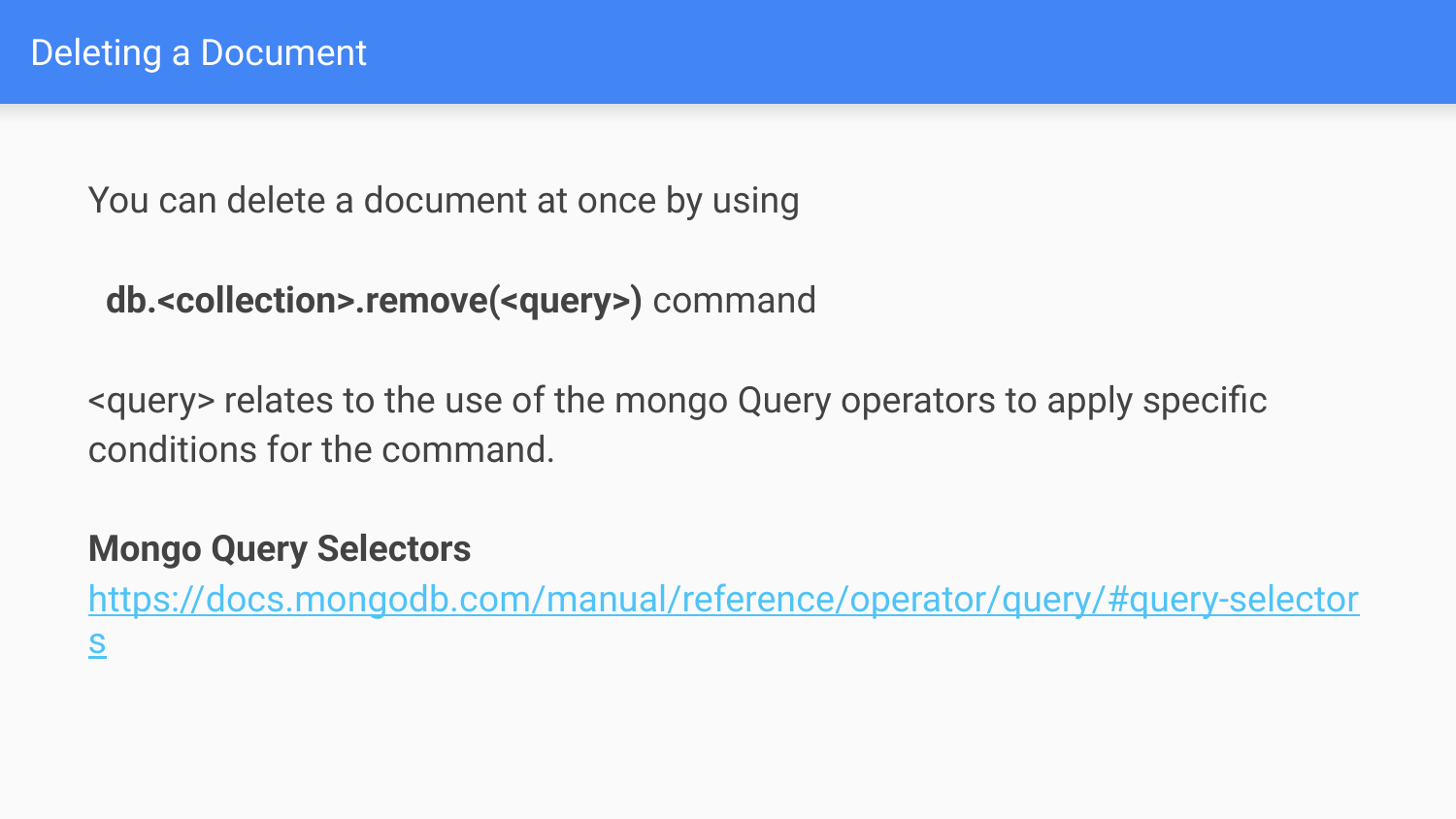

# Deleting a Document
You can delete a document at once by using

  db.<collection>.remove(<query>) command

<query> relates to the use of the mongo Query operators to apply specific conditions for the command.

Mongo Query Selectors
https://docs.mongodb.com/manual/reference/operator/query/#query-selectors